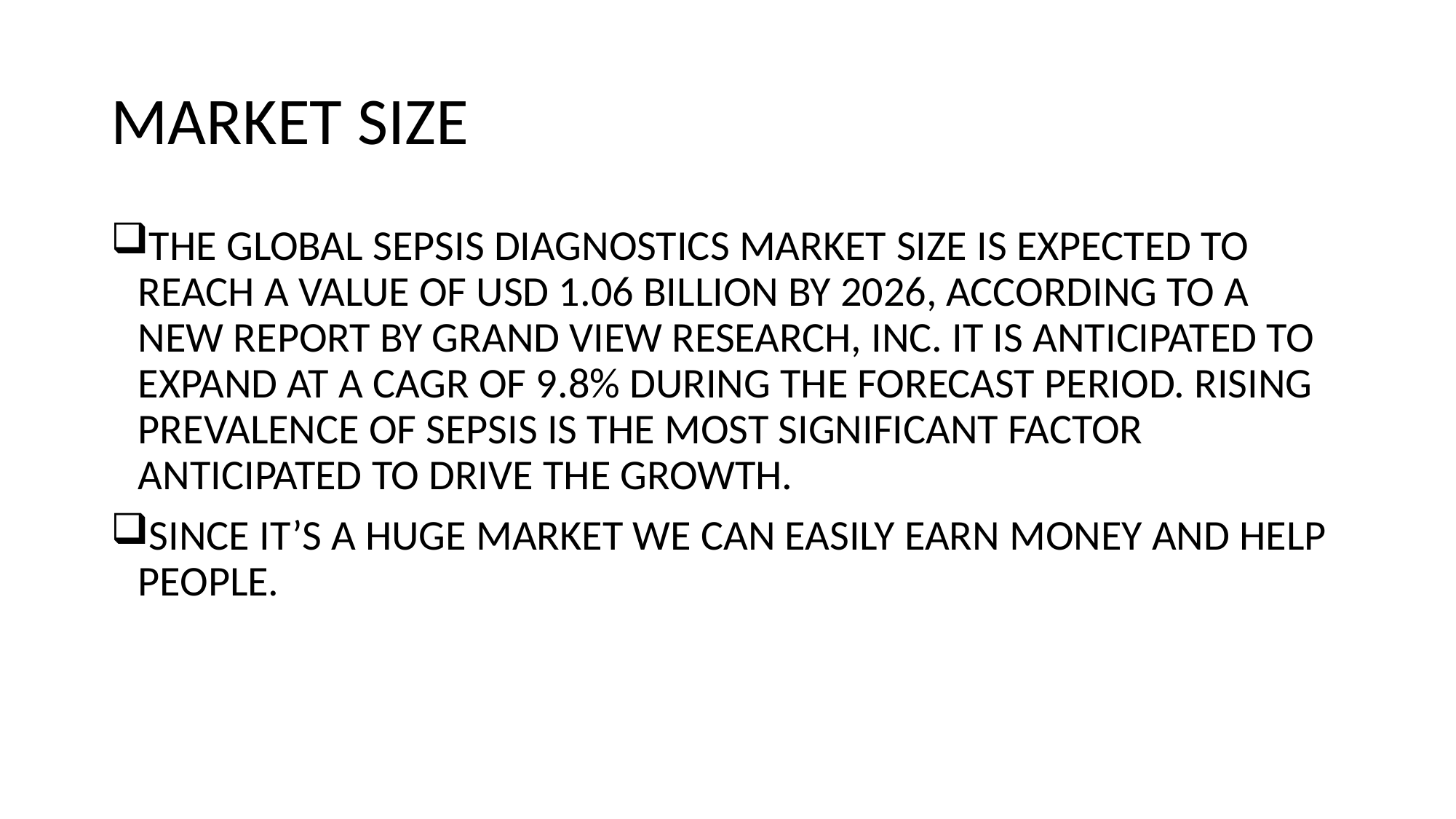

# MARKET SIZE
THE GLOBAL SEPSIS DIAGNOSTICS MARKET SIZE IS EXPECTED TO REACH A VALUE OF USD 1.06 BILLION BY 2026, ACCORDING TO A NEW REPORT BY GRAND VIEW RESEARCH, INC. IT IS ANTICIPATED TO EXPAND AT A CAGR OF 9.8% DURING THE FORECAST PERIOD. RISING PREVALENCE OF SEPSIS IS THE MOST SIGNIFICANT FACTOR ANTICIPATED TO DRIVE THE GROWTH.
SINCE IT’S A HUGE MARKET WE CAN EASILY EARN MONEY AND HELP PEOPLE.